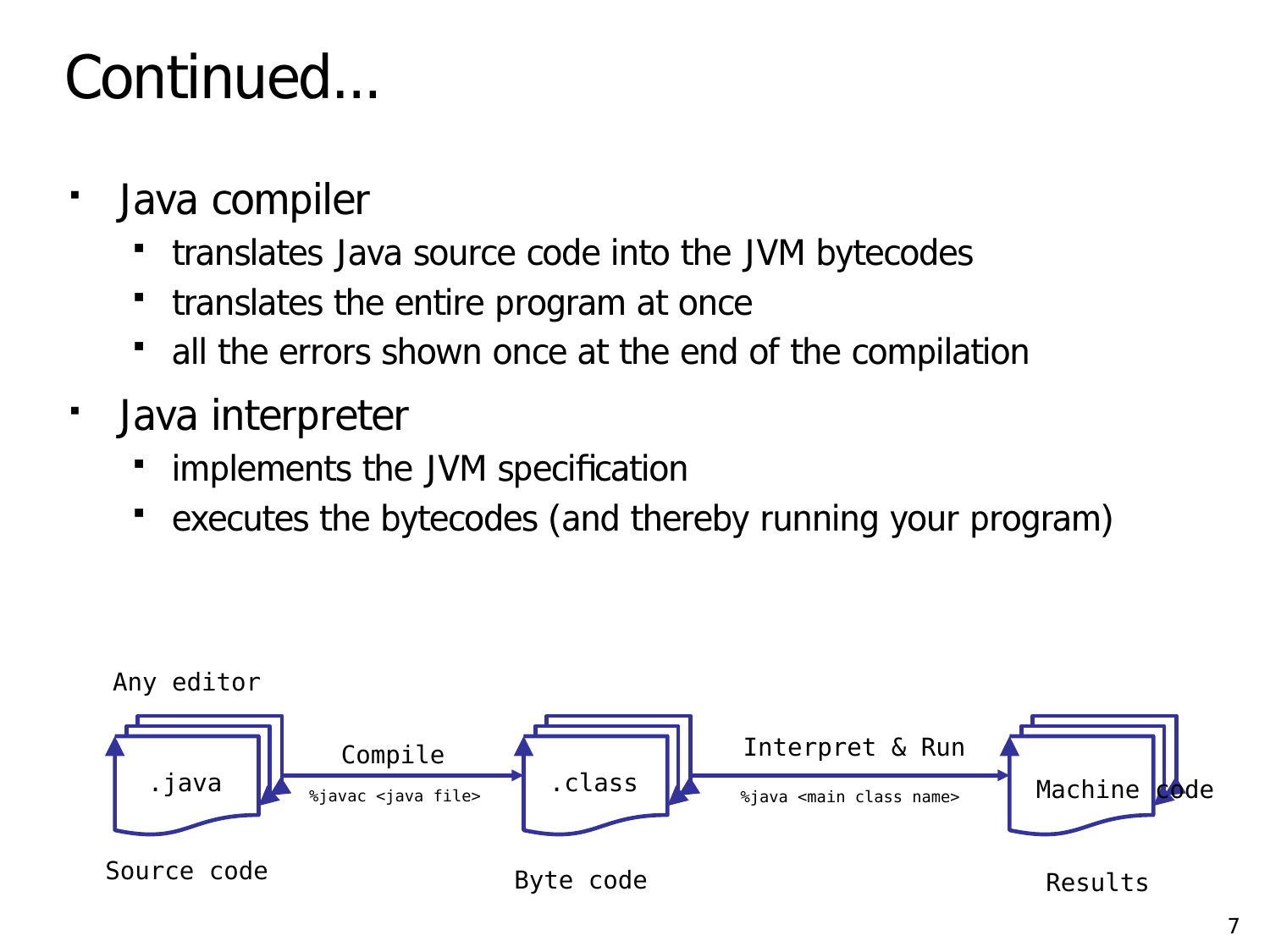

# Continued…
Java compiler
translates Java source code into the JVM bytecodes
translates the entire program at once
all the errors shown once at the end of the compilation
Java interpreter
implements the JVM specification
executes the bytecodes (and thereby running your program)
Any editor

Interpret & Run
Compile
.java
.class
Machine code
%javac <java file>
%java <main class name>
Source code
Byte code
Results
7